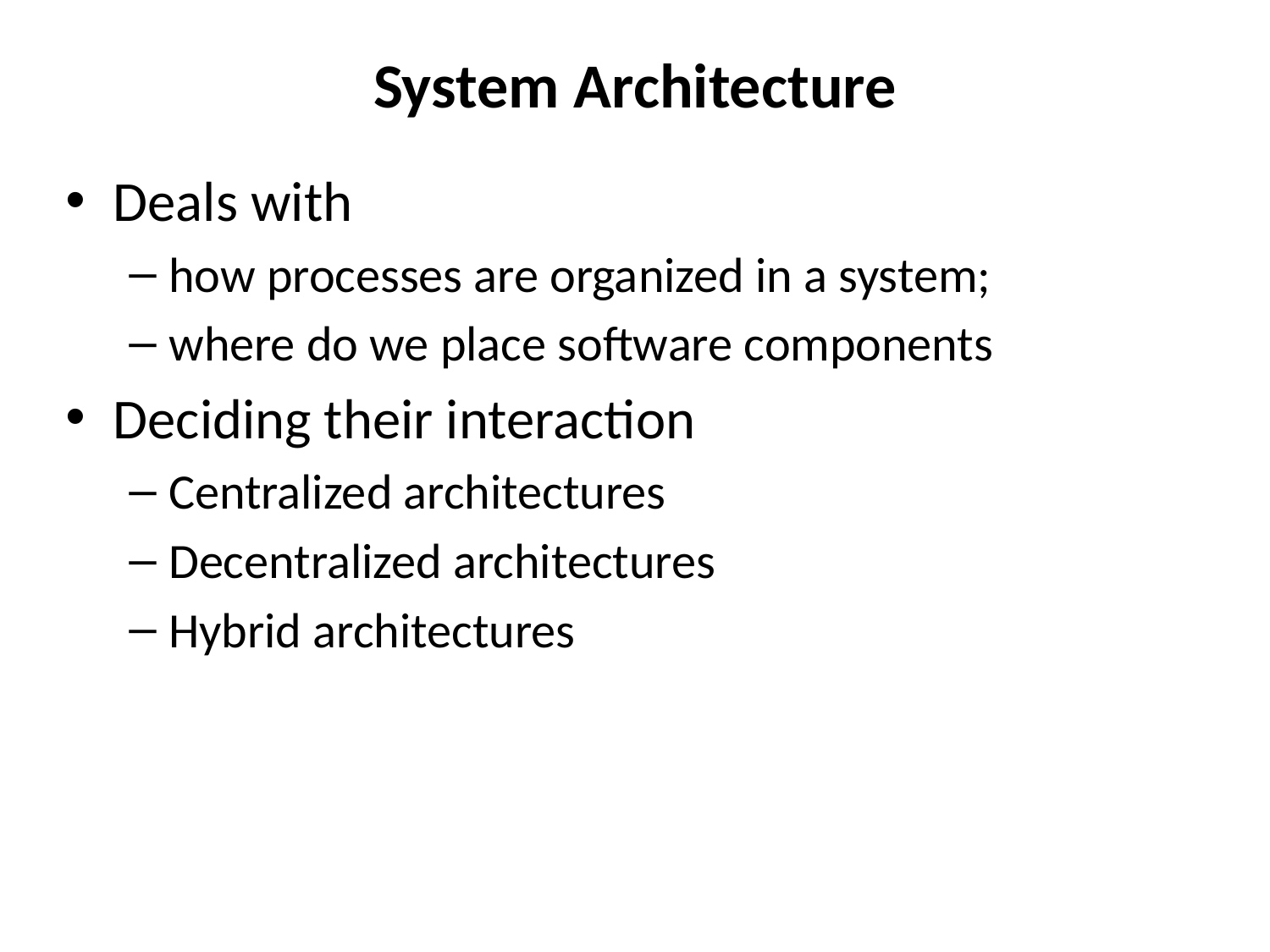

# System Architecture
Deals with
how processes are organized in a system;
where do we place software components
Deciding their interaction
Centralized architectures
Decentralized architectures
Hybrid architectures